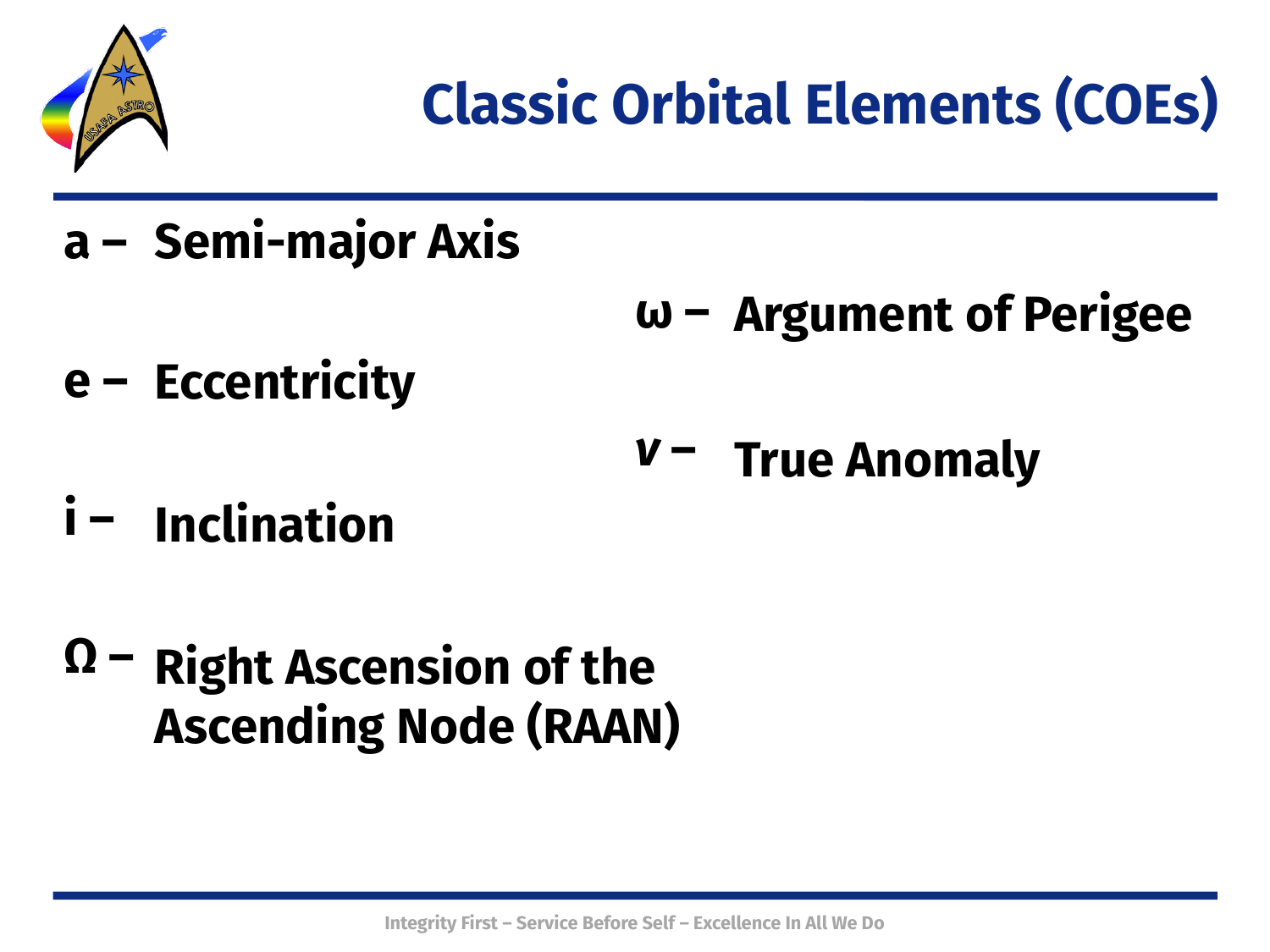

# Classic Orbital Elements (COEs)
a –

e –

i –

Ω –

ω –

ν –
Semi-major Axis
Argument of Perigee
Eccentricity
True Anomaly
Inclination
Right Ascension of the Ascending Node (RAAN)